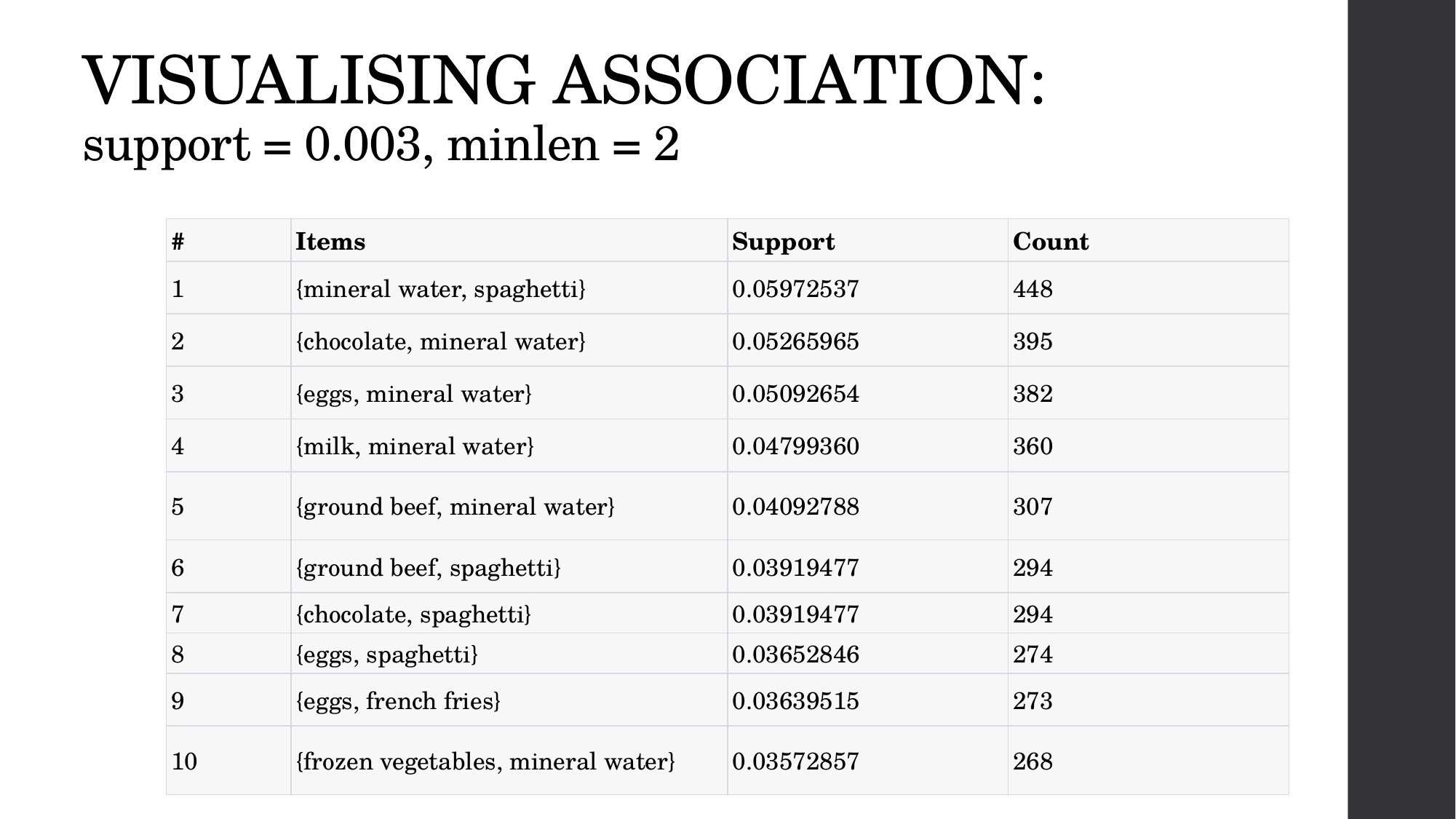

# VISUALISING ASSOCIATION: support = 0.003, minlen = 2
| # | Items | Support | Count |
| --- | --- | --- | --- |
| 1 | {mineral water, spaghetti} | 0.05972537 | 448 |
| 2 | {chocolate, mineral water} | 0.05265965 | 395 |
| 3 | {eggs, mineral water} | 0.05092654 | 382 |
| 4 | {milk, mineral water} | 0.04799360 | 360 |
| 5 | {ground beef, mineral water} | 0.04092788 | 307 |
| 6 | {ground beef, spaghetti} | 0.03919477 | 294 |
| 7 | {chocolate, spaghetti} | 0.03919477 | 294 |
| 8 | {eggs, spaghetti} | 0.03652846 | 274 |
| 9 | {eggs, french fries} | 0.03639515 | 273 |
| 10 | {frozen vegetables, mineral water} | 0.03572857 | 268 |